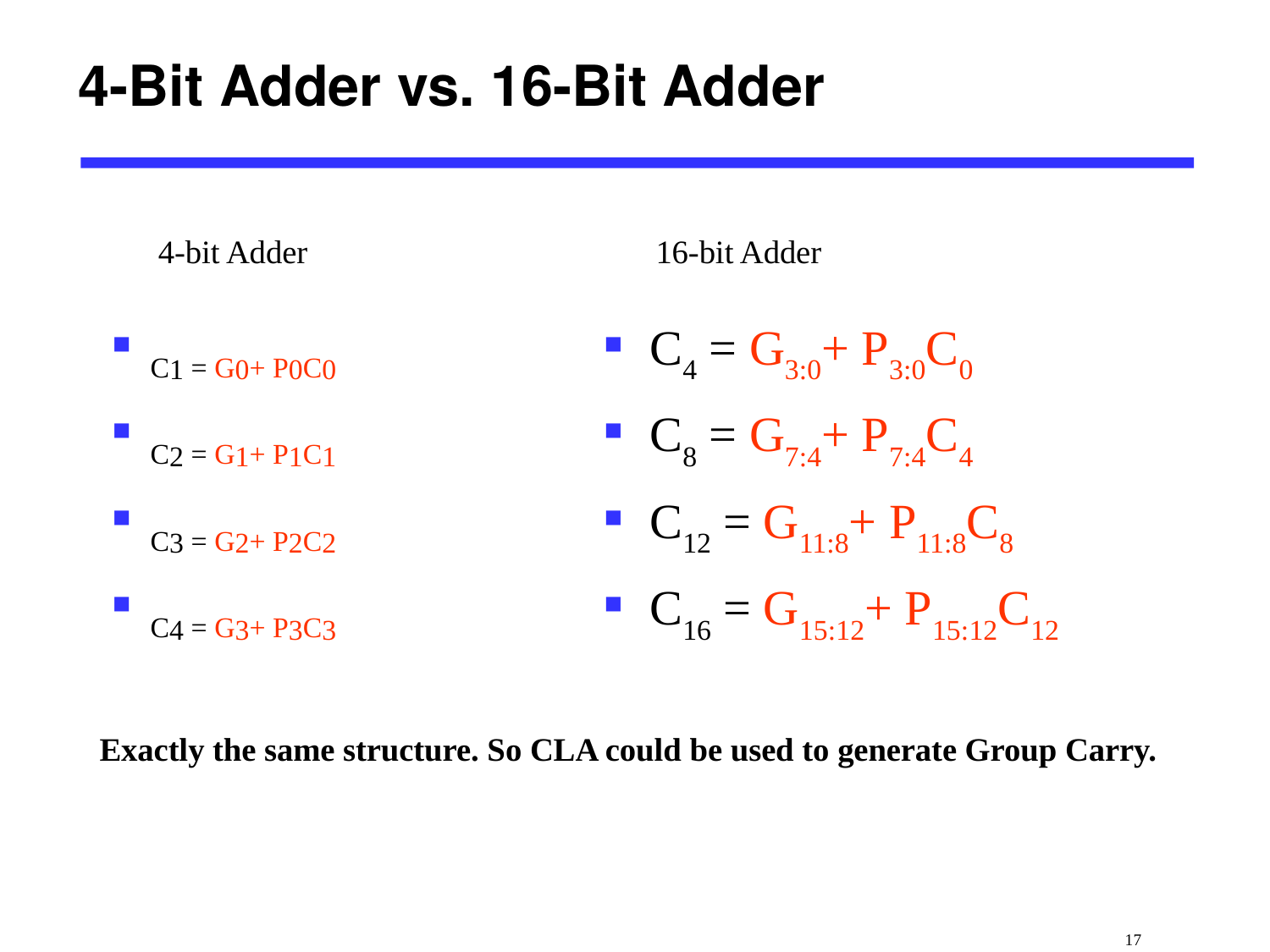

# 4-Bit Adder vs. 16-Bit Adder
4-bit Adder
16-bit Adder
C1 = G0+ P0C0
C2 = G1+ P1C1
C3 = G2+ P2C2
C4 = G3+ P3C3
C4 = G3:0+ P3:0C0
C8 = G7:4+ P7:4C4
C12 = G11:8+ P11:8C8
C16 = G15:12+ P15:12C12
Exactly the same structure. So CLA could be used to generate Group Carry.
                           17